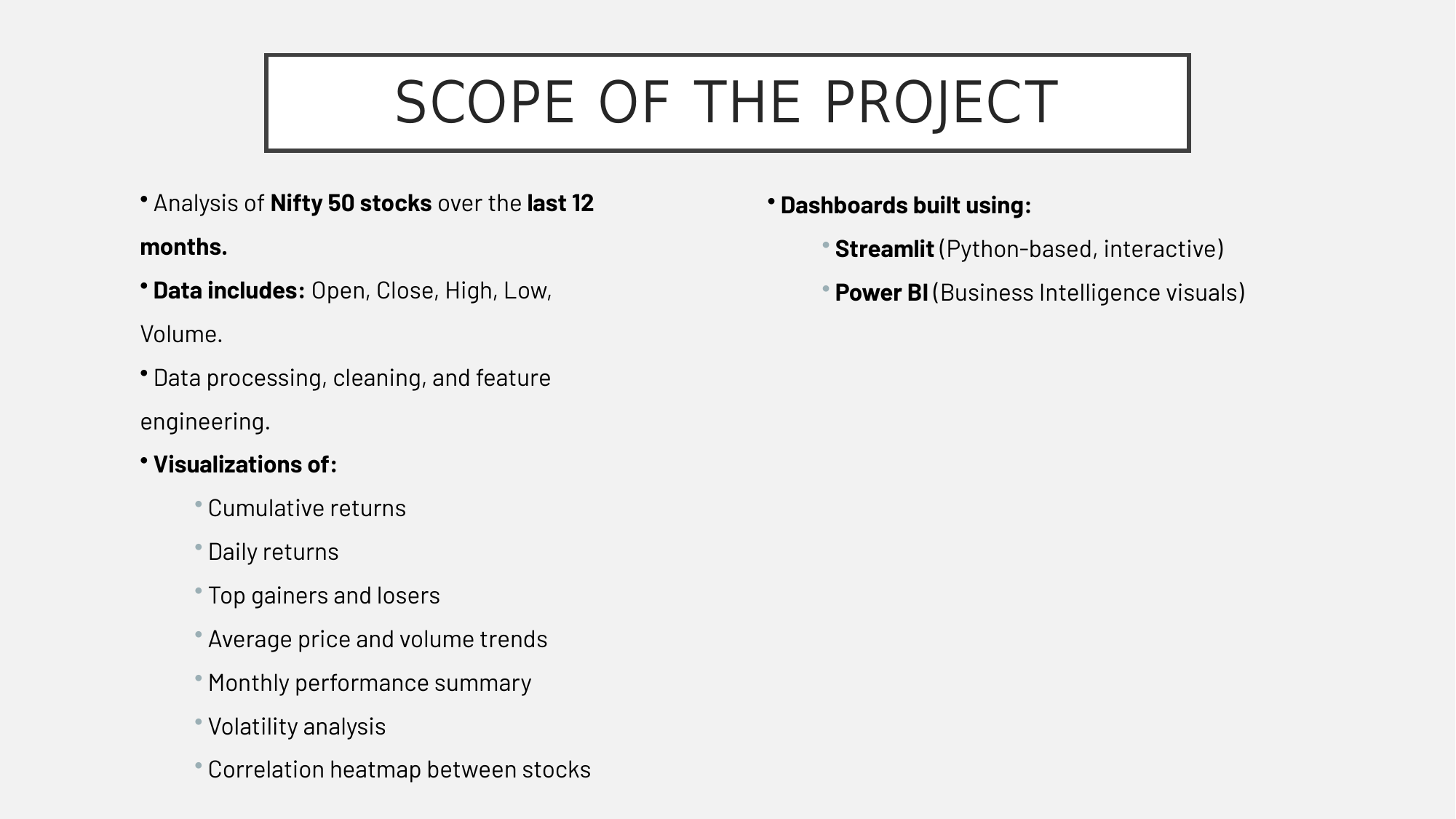

# Scope of the Project
 Analysis of Nifty 50 stocks over the last 12 months.
 Data includes: Open, Close, High, Low, Volume.
 Data processing, cleaning, and feature engineering.
 Visualizations of:
 Cumulative returns
 Daily returns
 Top gainers and losers
 Average price and volume trends
 Monthly performance summary
 Volatility analysis
 Correlation heatmap between stocks

 Dashboards built using:
 Streamlit (Python-based, interactive)
 Power BI (Business Intelligence visuals)